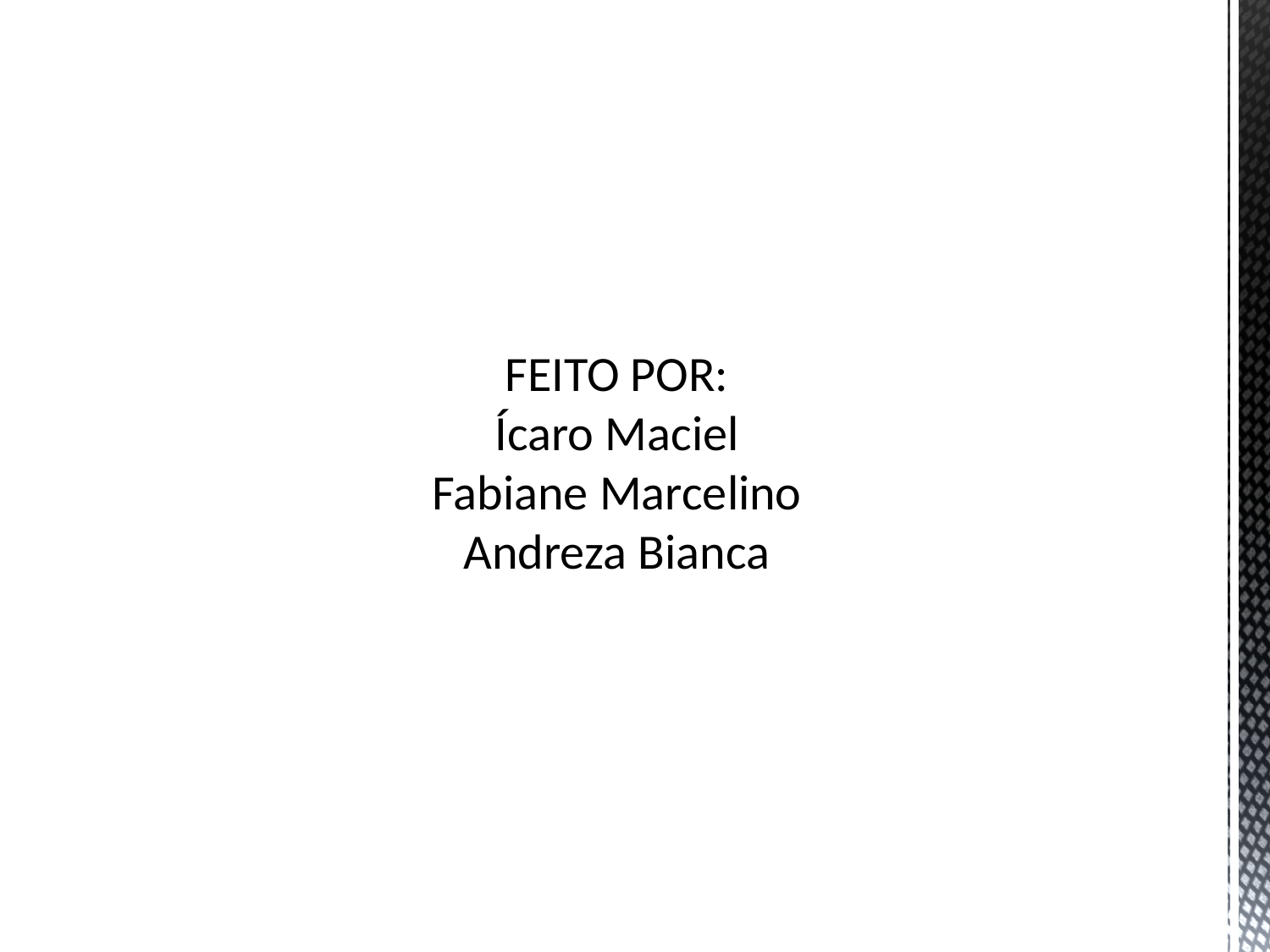

# FEITO POR: Ícaro Maciel Fabiane Marcelino Andreza Bianca